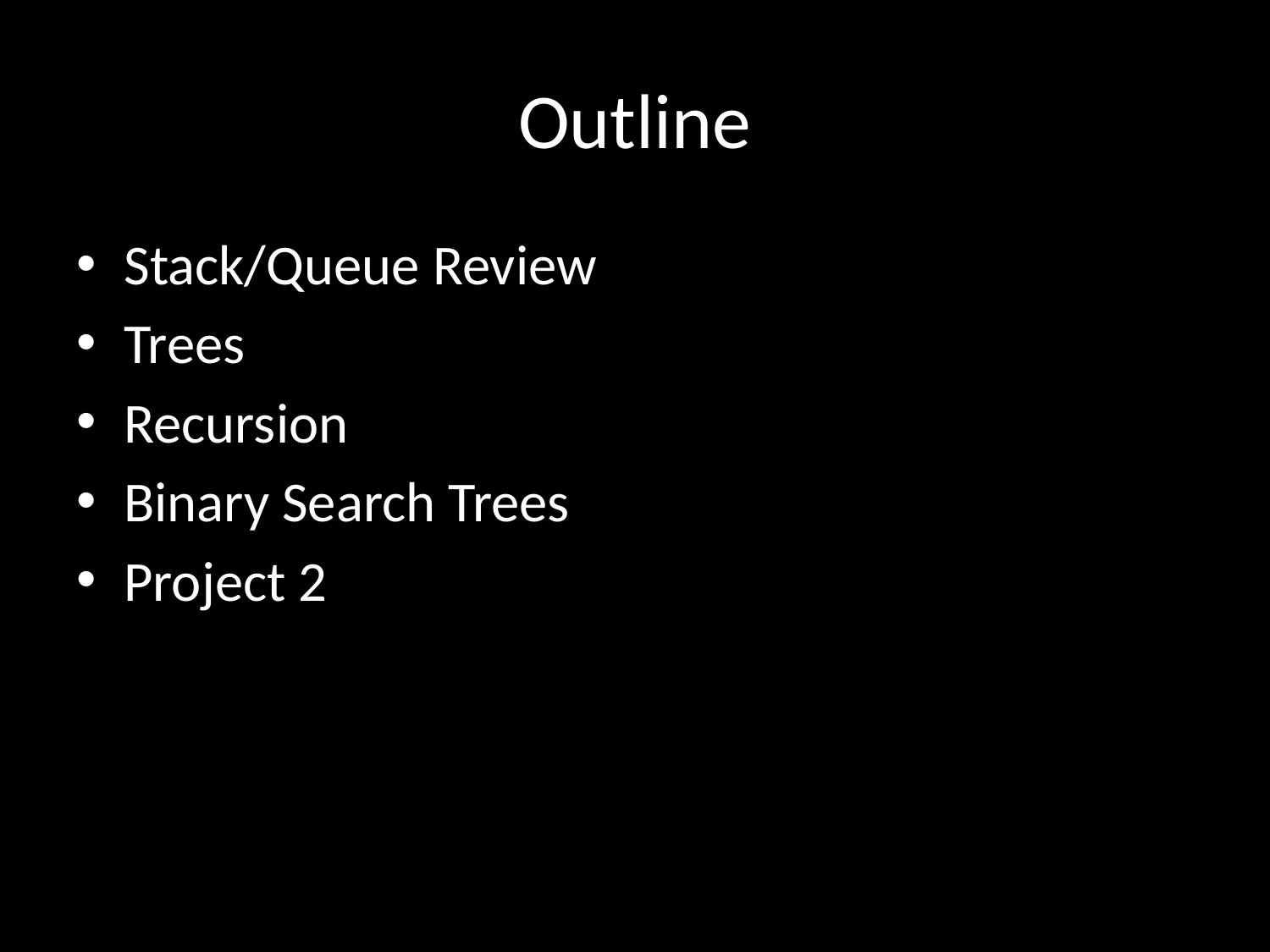

# Outline
Stack/Queue Review
Trees
Recursion
Binary Search Trees
Project 2